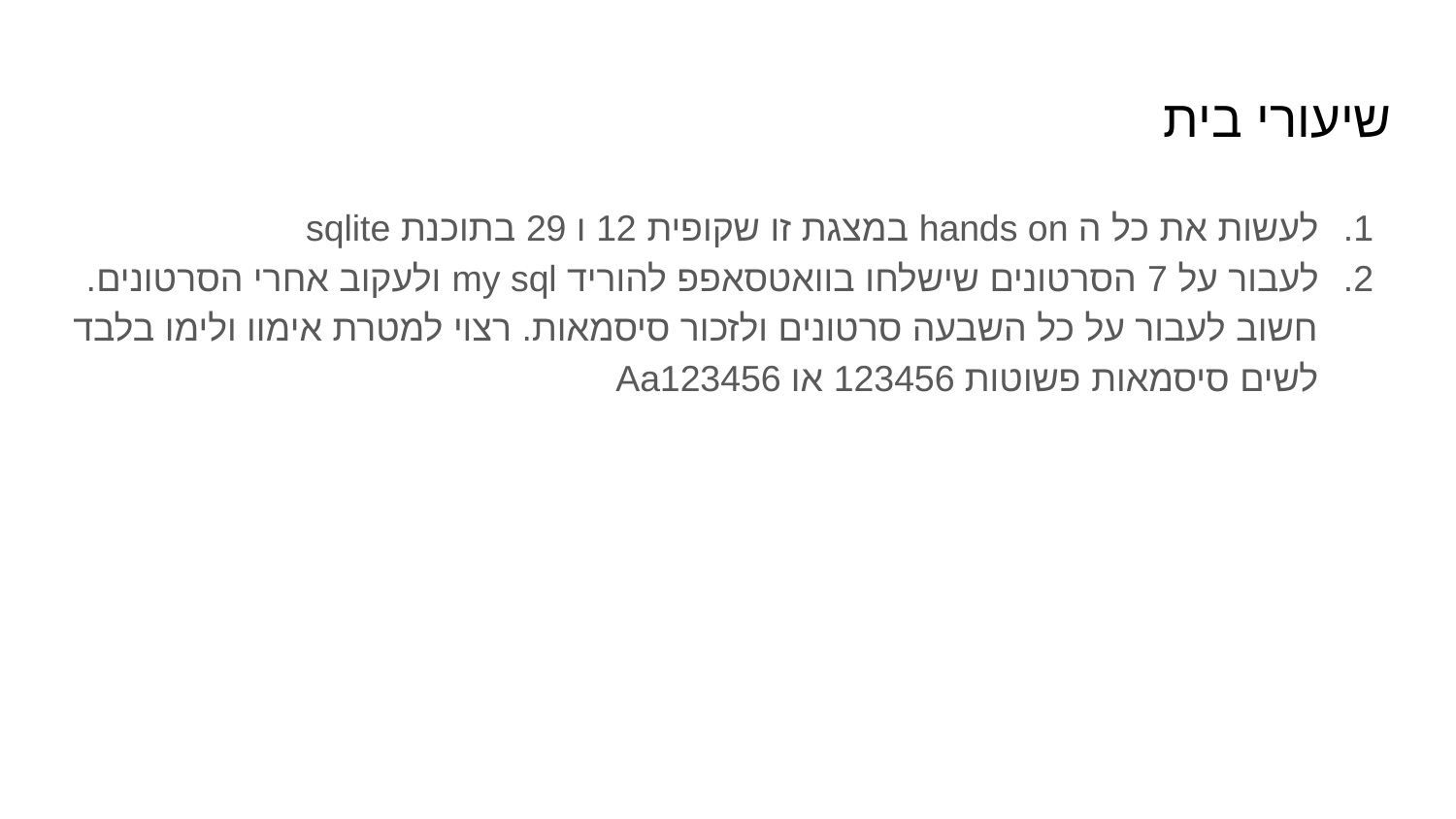

# שיעורי בית
לעשות את כל ה hands on במצגת זו שקופית 12 ו 29 בתוכנת sqlite
לעבור על 7 הסרטונים שישלחו בוואטסאפפ להוריד my sql ולעקוב אחרי הסרטונים. חשוב לעבור על כל השבעה סרטונים ולזכור סיסמאות. רצוי למטרת אימוו ולימו בלבד לשים סיסמאות פשוטות 123456 או Aa123456